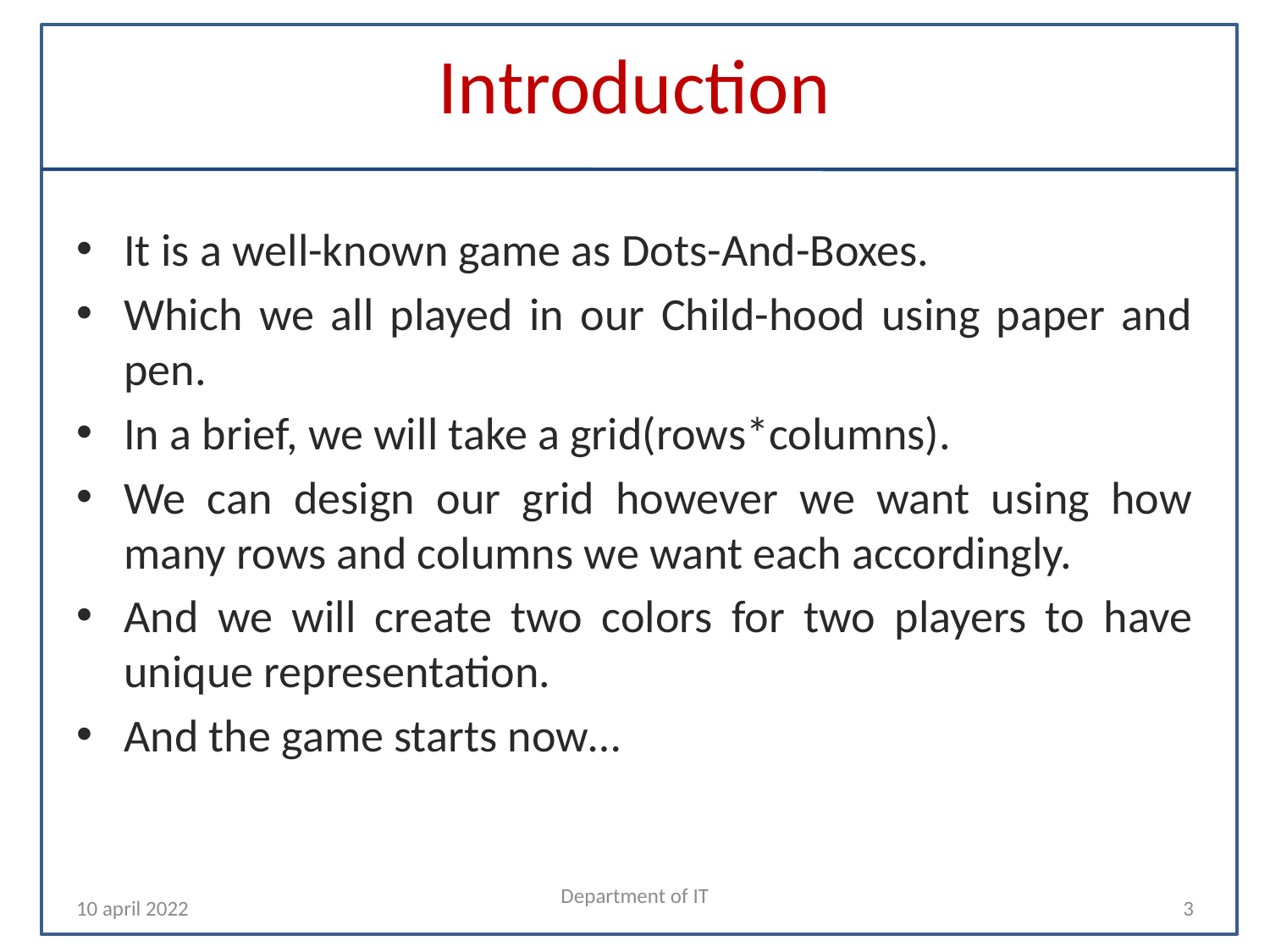

# Introduction

It is a well-known game as Dots-And-Boxes.
Which we all played in our Child-hood using paper and pen.
In a brief, we will take a grid(rows*columns).
We can design our grid however we want using how many rows and columns we want each accordingly.
And we will create two colors for two players to have unique representation.
And the game starts now…
10 april 2022
Department of IT

3